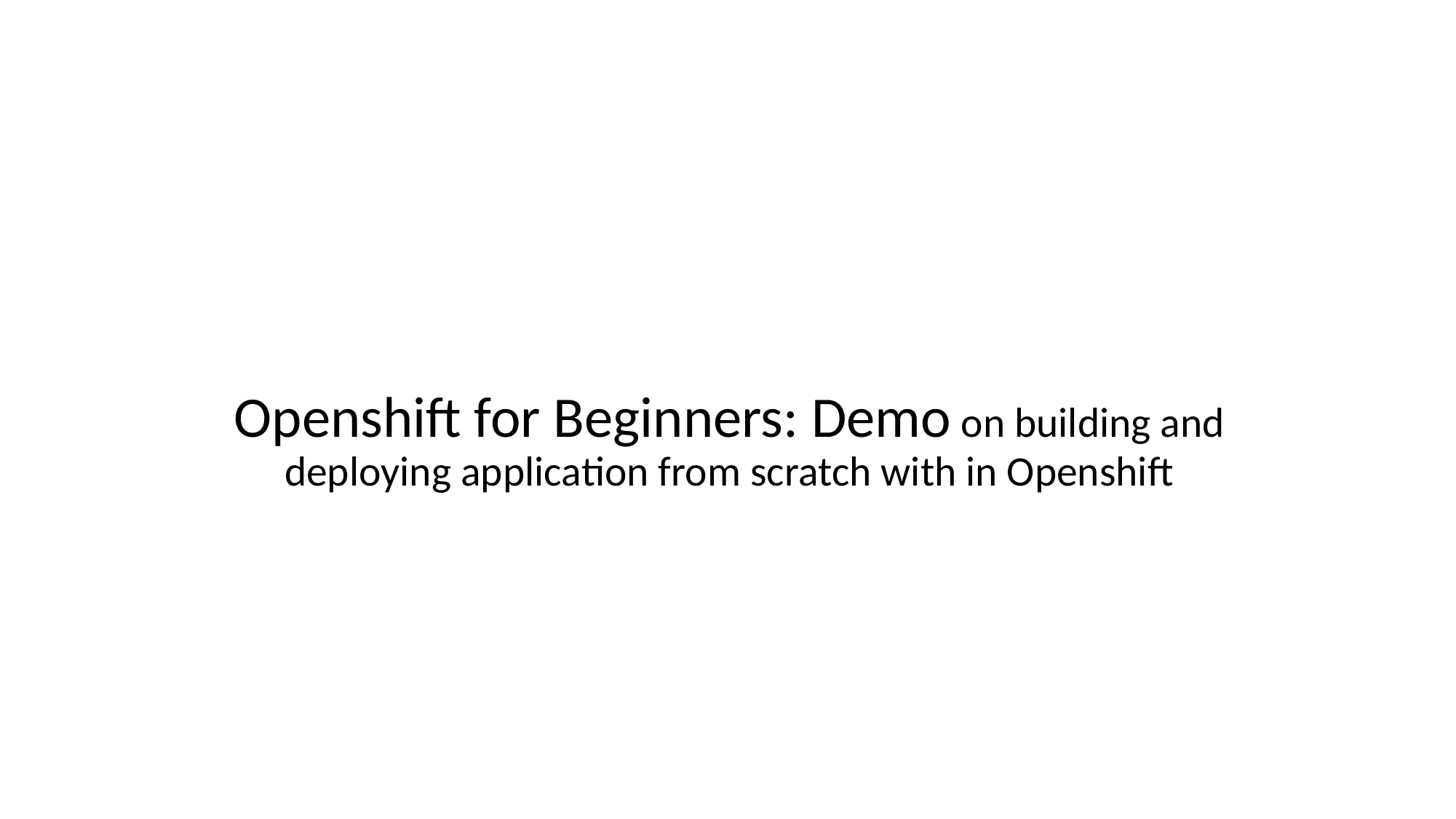

# Openshift for Beginners: Demo on building and deploying application from scratch with in Openshift